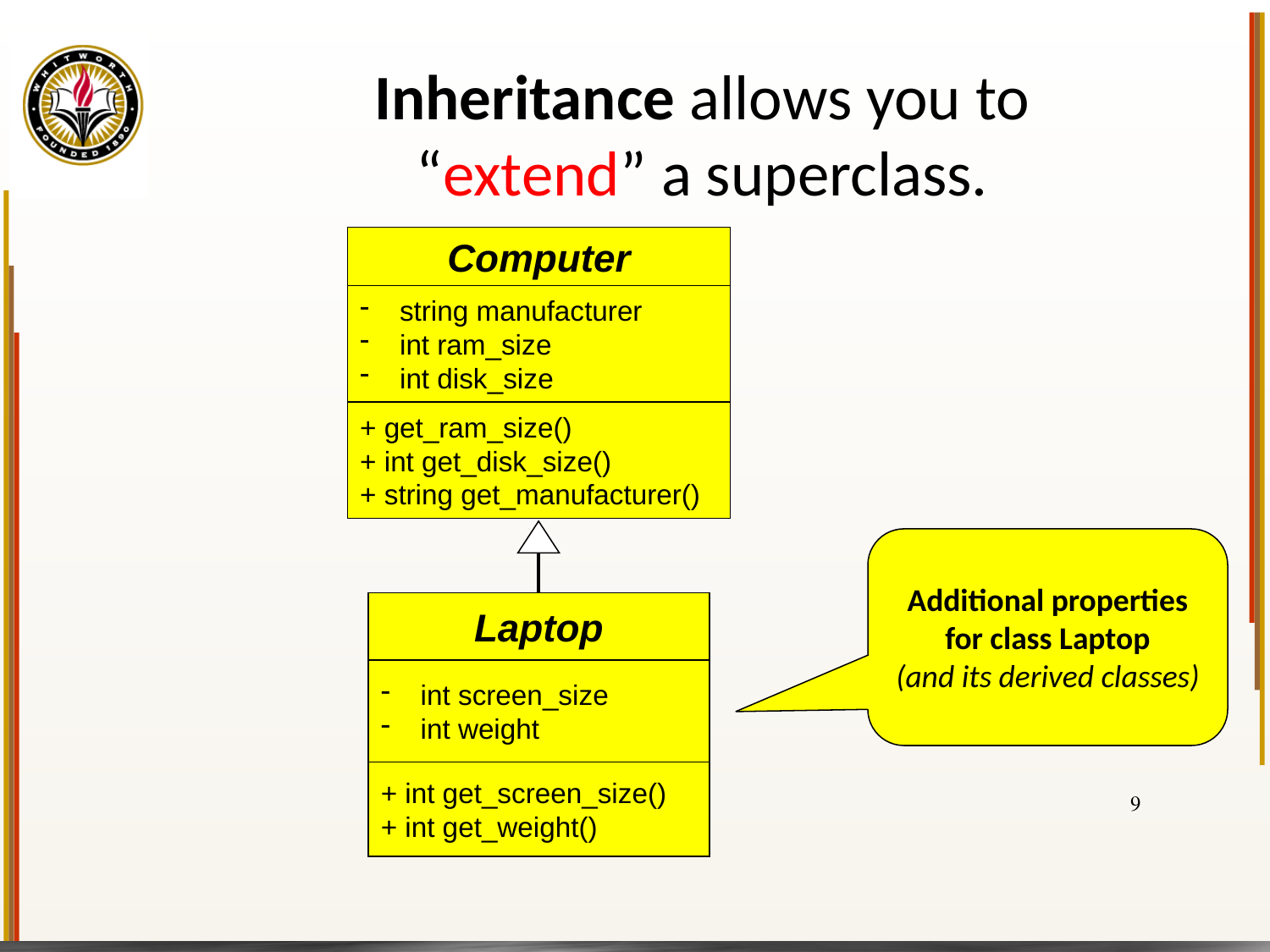

# Inheritance allows you to “extend” a superclass.
Computer
string manufacturer
int ram_size
int disk_size
+ get_ram_size()
+ int get_disk_size()
+ string get_manufacturer()

Additional properties for class Laptop
(and its derived classes)

Laptop
int screen_size
int weight
+ int get_screen_size()
+ int get_weight()
9